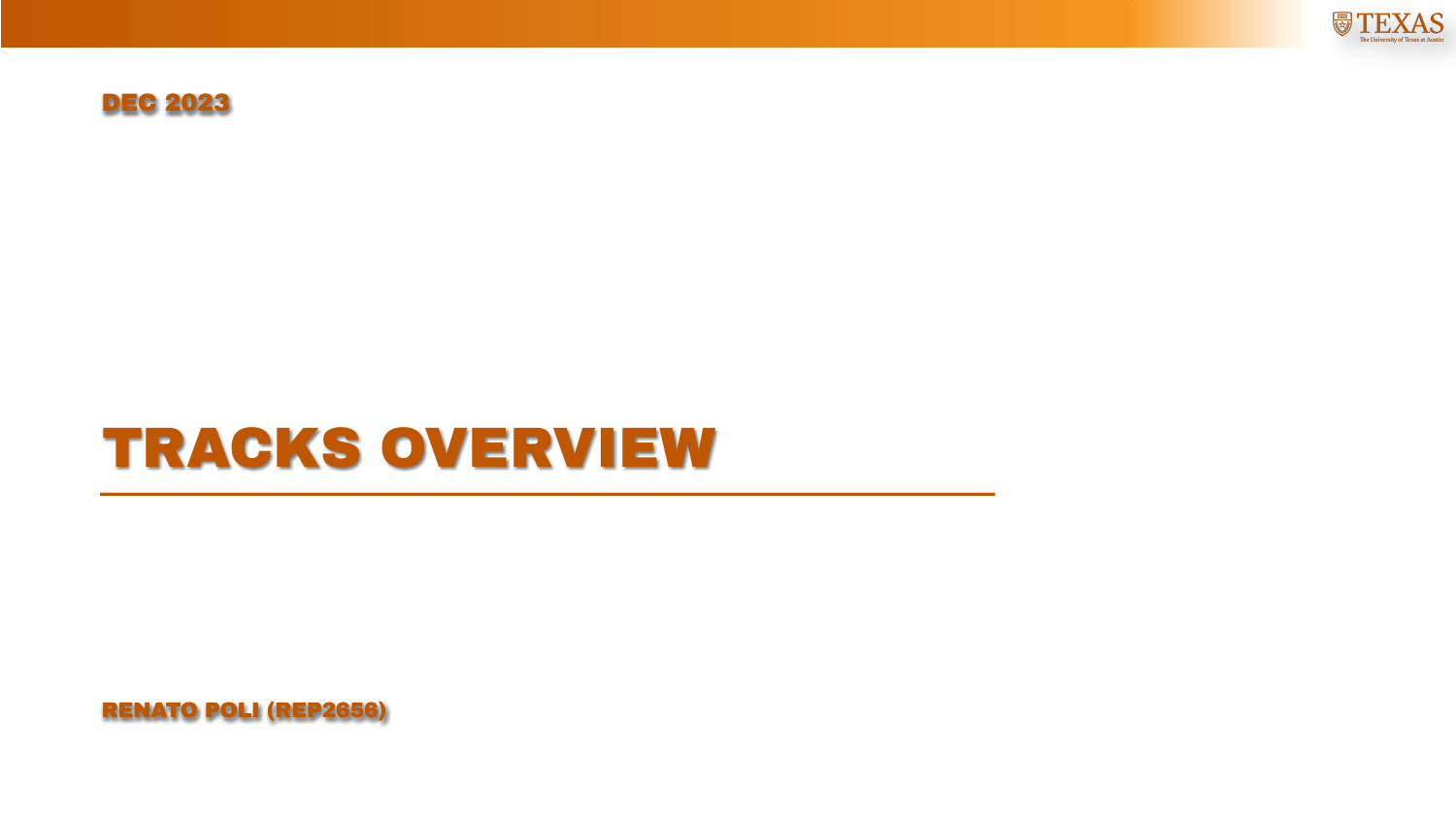

Dec 2023
# tracks overview
Renato poli (rep2656)